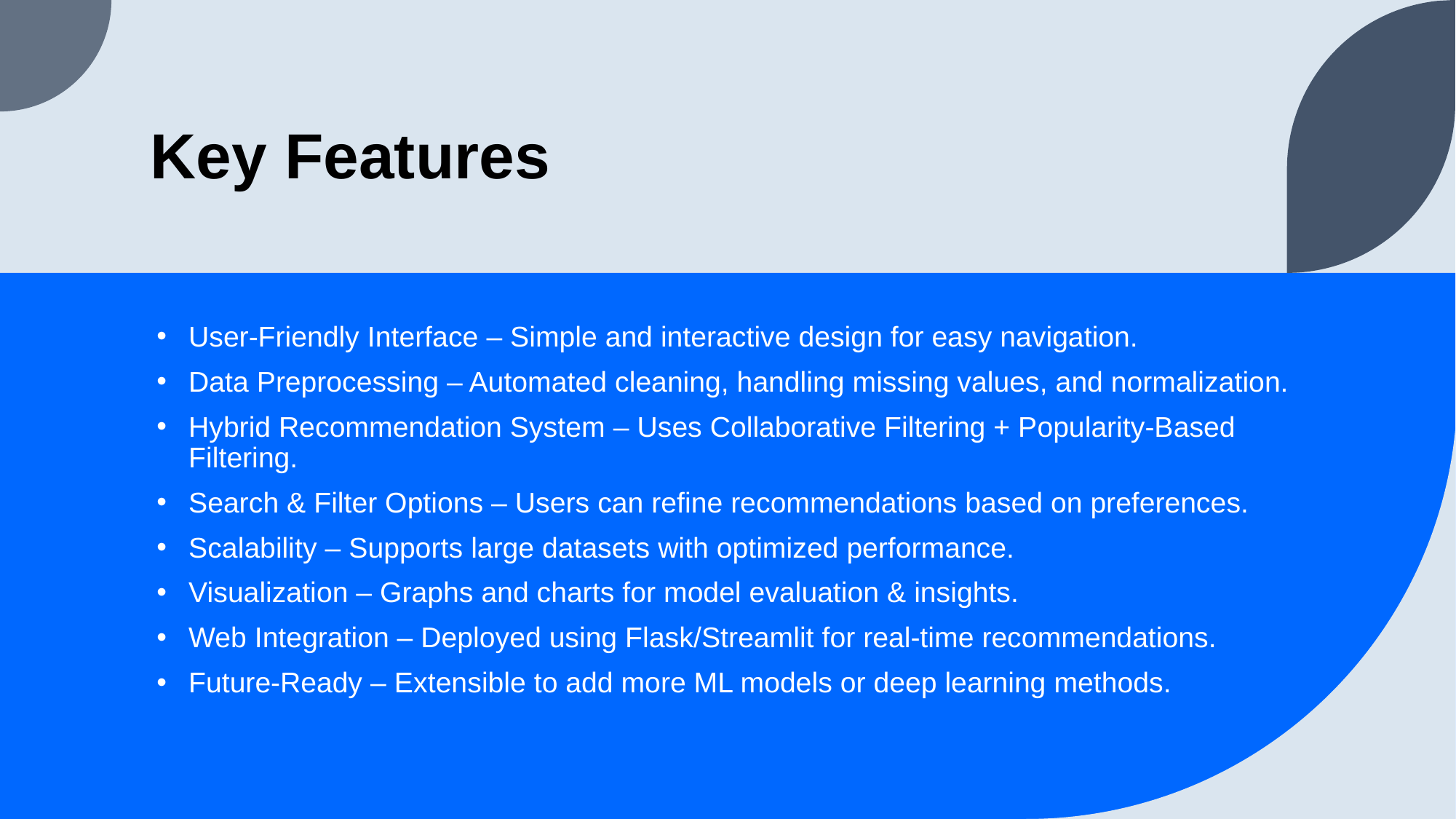

# Key Features
User-Friendly Interface – Simple and interactive design for easy navigation.
Data Preprocessing – Automated cleaning, handling missing values, and normalization.
Hybrid Recommendation System – Uses Collaborative Filtering + Popularity-Based Filtering.
Search & Filter Options – Users can refine recommendations based on preferences.
Scalability – Supports large datasets with optimized performance.
Visualization – Graphs and charts for model evaluation & insights.
Web Integration – Deployed using Flask/Streamlit for real-time recommendations.
Future-Ready – Extensible to add more ML models or deep learning methods.